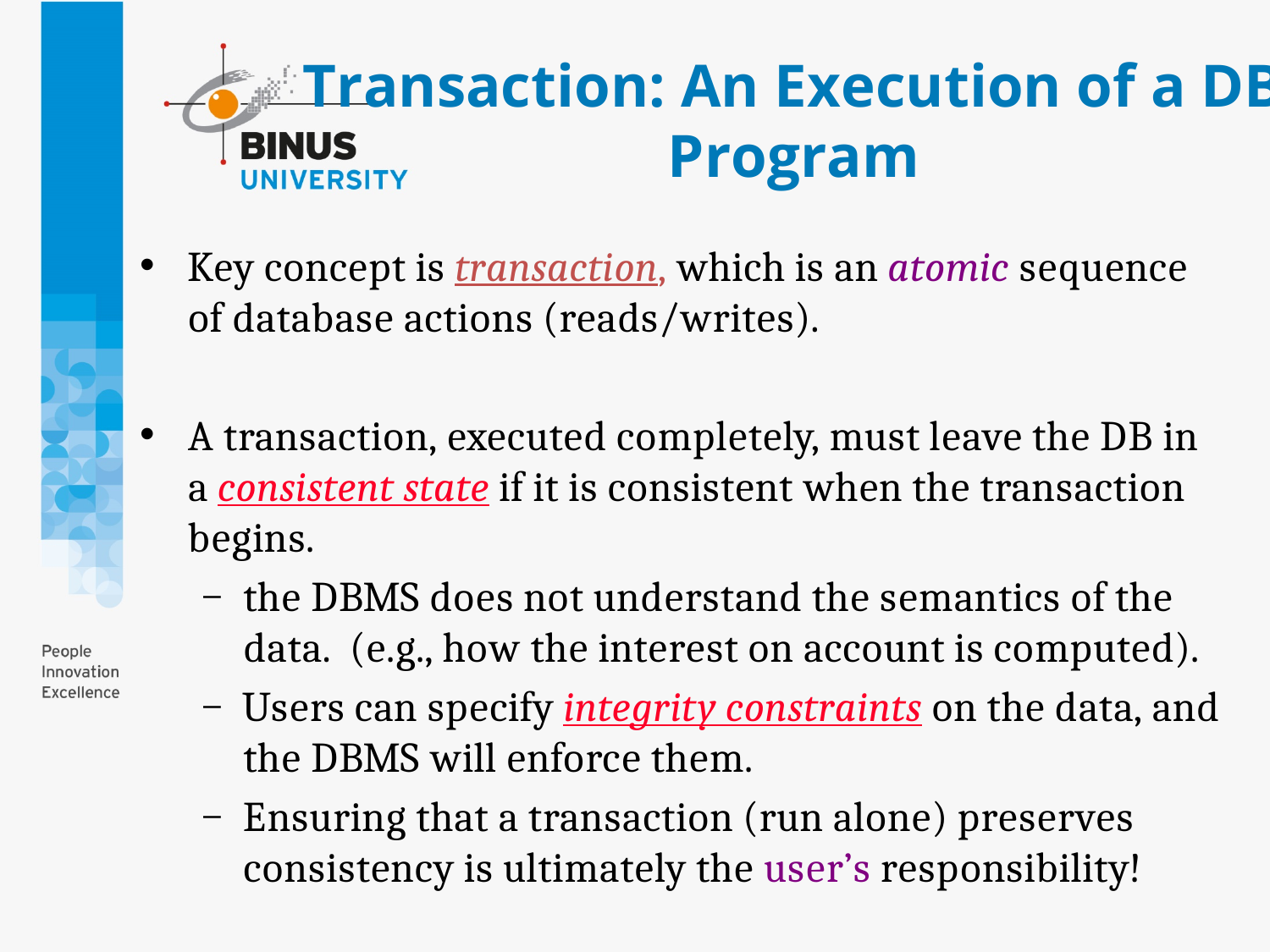

# Transaction: An Execution of a DB Program
Key concept is transaction, which is an atomic sequence of database actions (reads/writes).

A transaction, executed completely, must leave the DB in a consistent state if it is consistent when the transaction begins.
the DBMS does not understand the semantics of the data.  (e.g., how the interest on account is computed).
Users can specify integrity constraints on the data, and the DBMS will enforce them.
Ensuring that a transaction (run alone) preserves consistency is ultimately the user’s responsibility!